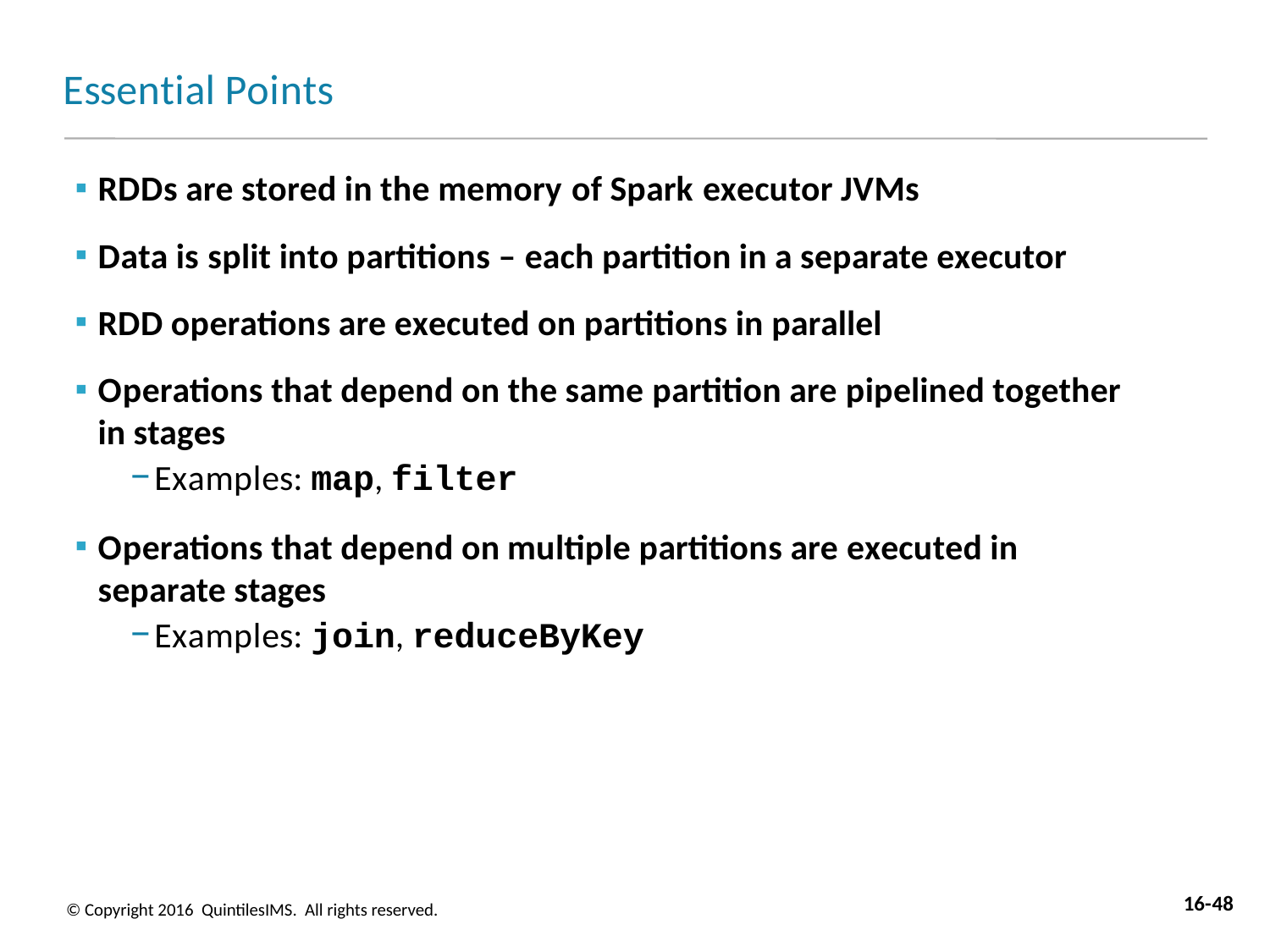

# Essential Points
RDDs are stored in the memory of Spark executor JVMs
Data is split into partitions – each partition in a separate executor
RDD operations are executed on partitions in parallel
Operations that depend on the same partition are pipelined together in stages
Examples: map, filter
Operations that depend on multiple partitions are executed in separate stages
Examples: join, reduceByKey
16-48
© Copyright 2016  QuintilesIMS.  All rights reserved.